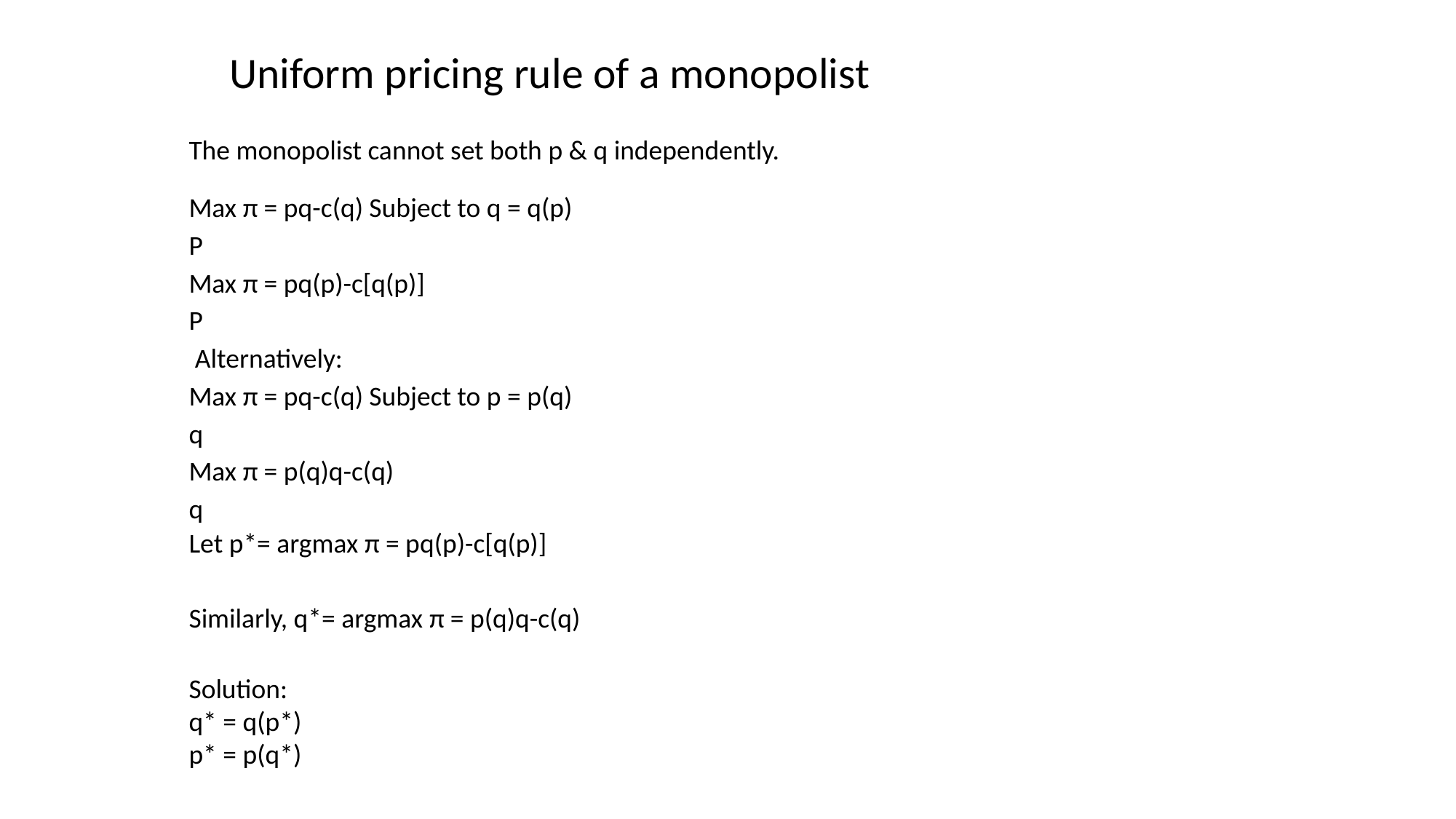

# Uniform pricing rule of a monopolist
The monopolist cannot set both p & q independently.

Max π = pq-c(q) Subject to q = q(p)
P
Max π = pq(p)-c[q(p)]
P
 Alternatively:
Max π = pq-c(q) Subject to p = p(q)
q
Max π = p(q)q-c(q)
q

Let p*= argmax π = pq(p)-c[q(p)]

Similarly, q*= argmax π = p(q)q-c(q)

Solution:
q* = q(p*)
p* = p(q*)